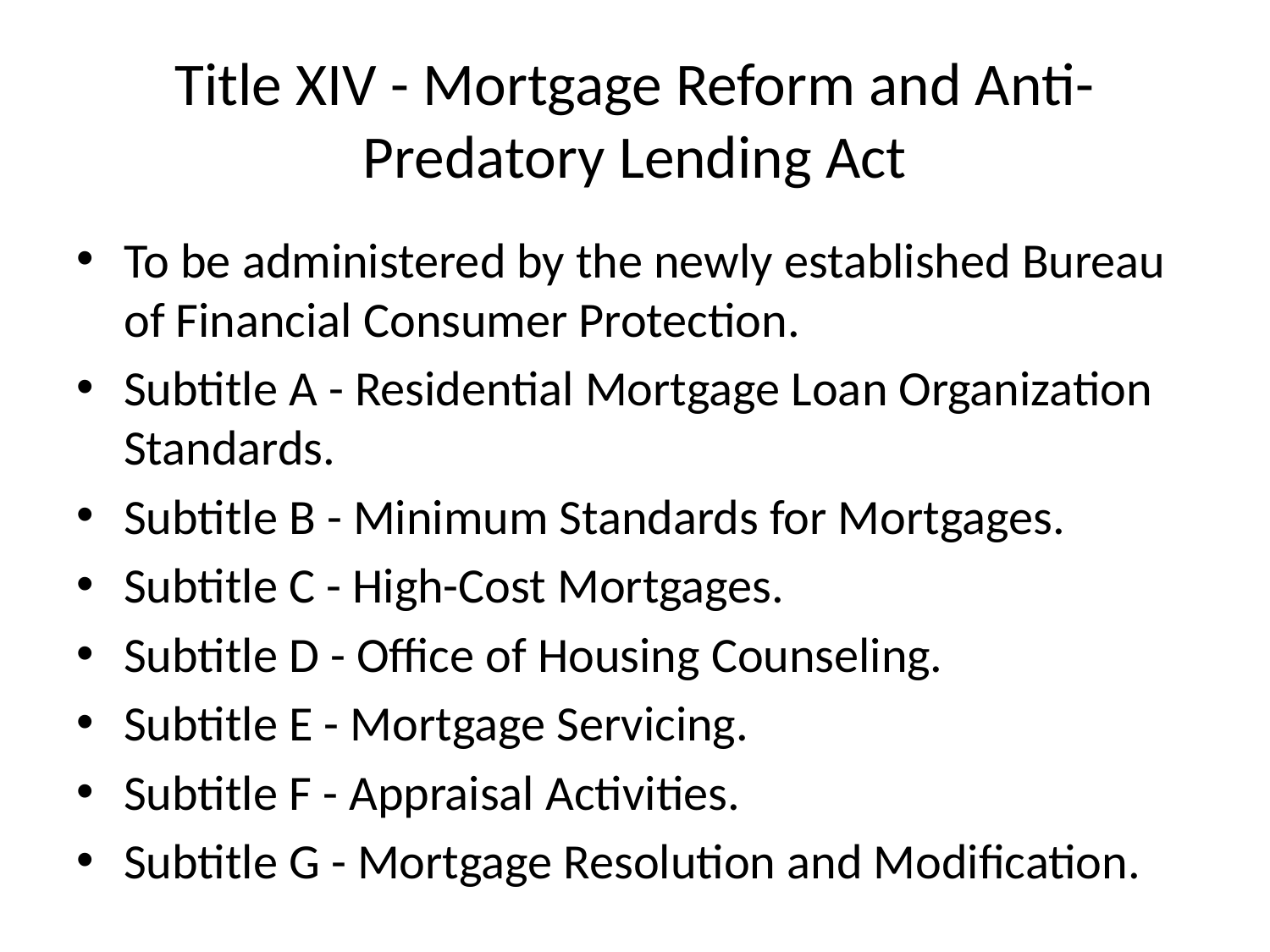

# Title XIV - Mortgage Reform and Anti-Predatory Lending Act
To be administered by the newly established Bureau of Financial Consumer Protection.
Subtitle A - Residential Mortgage Loan Organization Standards.
Subtitle B - Minimum Standards for Mortgages.
Subtitle C - High-Cost Mortgages.
Subtitle D - Office of Housing Counseling.
Subtitle E - Mortgage Servicing.
Subtitle F - Appraisal Activities.
Subtitle G - Mortgage Resolution and Modification.